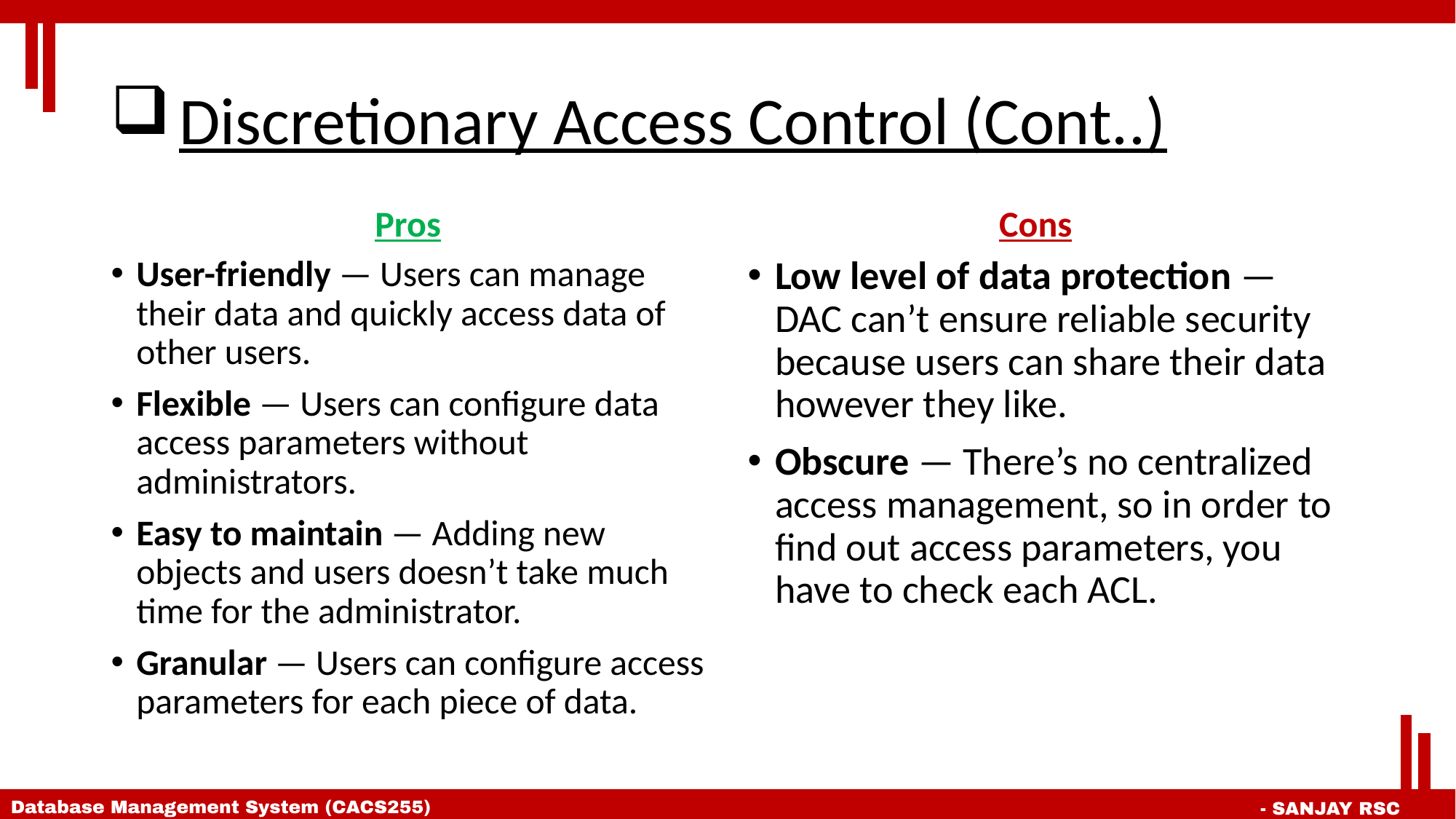

# Discretionary Access Control (Cont..)
Cons
Pros
User-friendly — Users can manage their data and quickly access data of other users.
Flexible — Users can configure data access parameters without administrators.
Easy to maintain — Adding new objects and users doesn’t take much time for the administrator.
Granular — Users can configure access parameters for each piece of data.
Low level of data protection — DAC can’t ensure reliable security because users can share their data however they like.
Obscure — There’s no centralized access management, so in order to find out access parameters, you have to check each ACL.